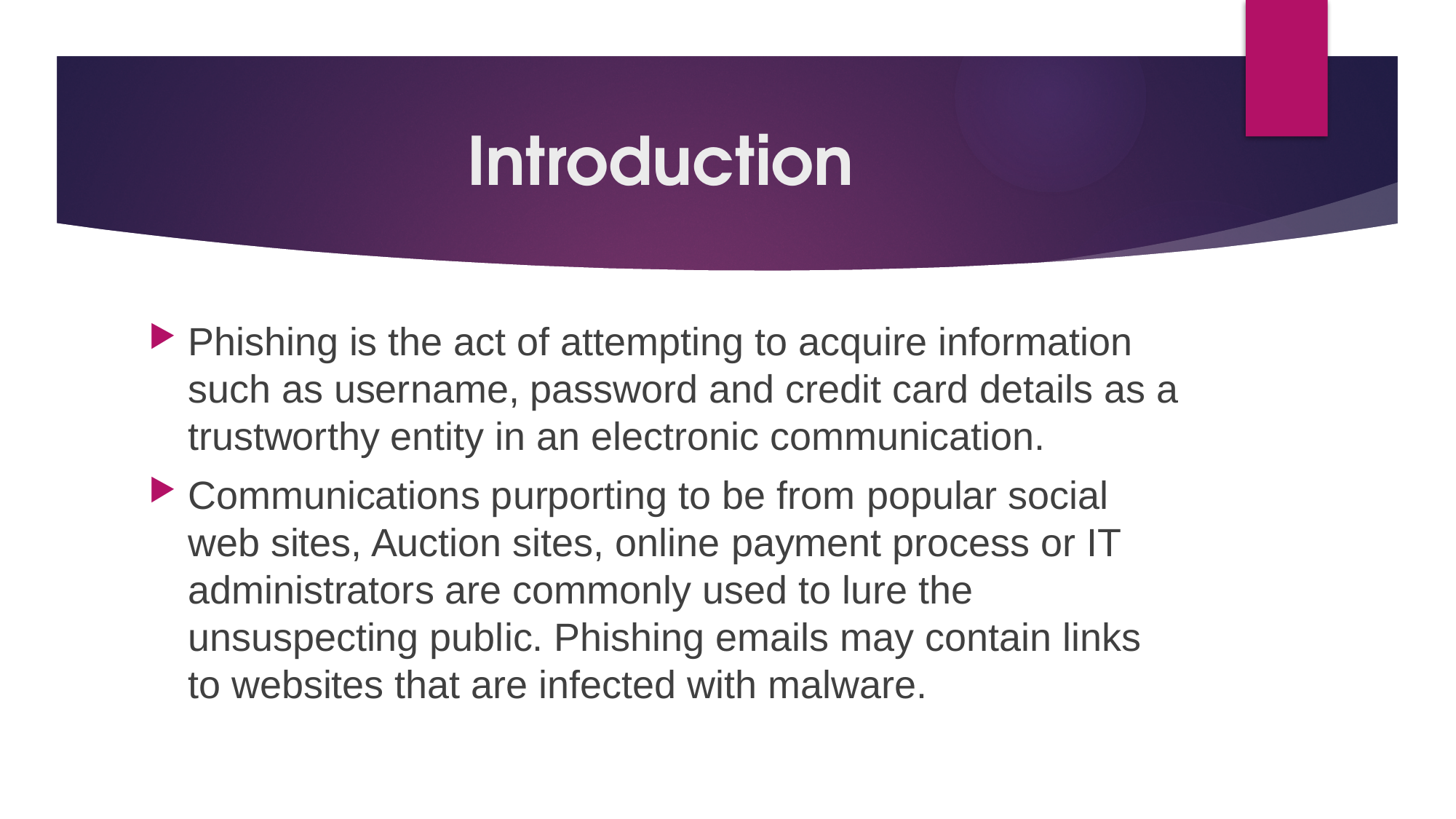

# Introduction
Phishing is the act of attempting to acquire information such as username, password and credit card details as a trustworthy entity in an electronic communication.
Communications purporting to be from popular social web sites, Auction sites, online payment process or IT administrators are commonly used to lure the unsuspecting public. Phishing emails may contain links to websites that are infected with malware.